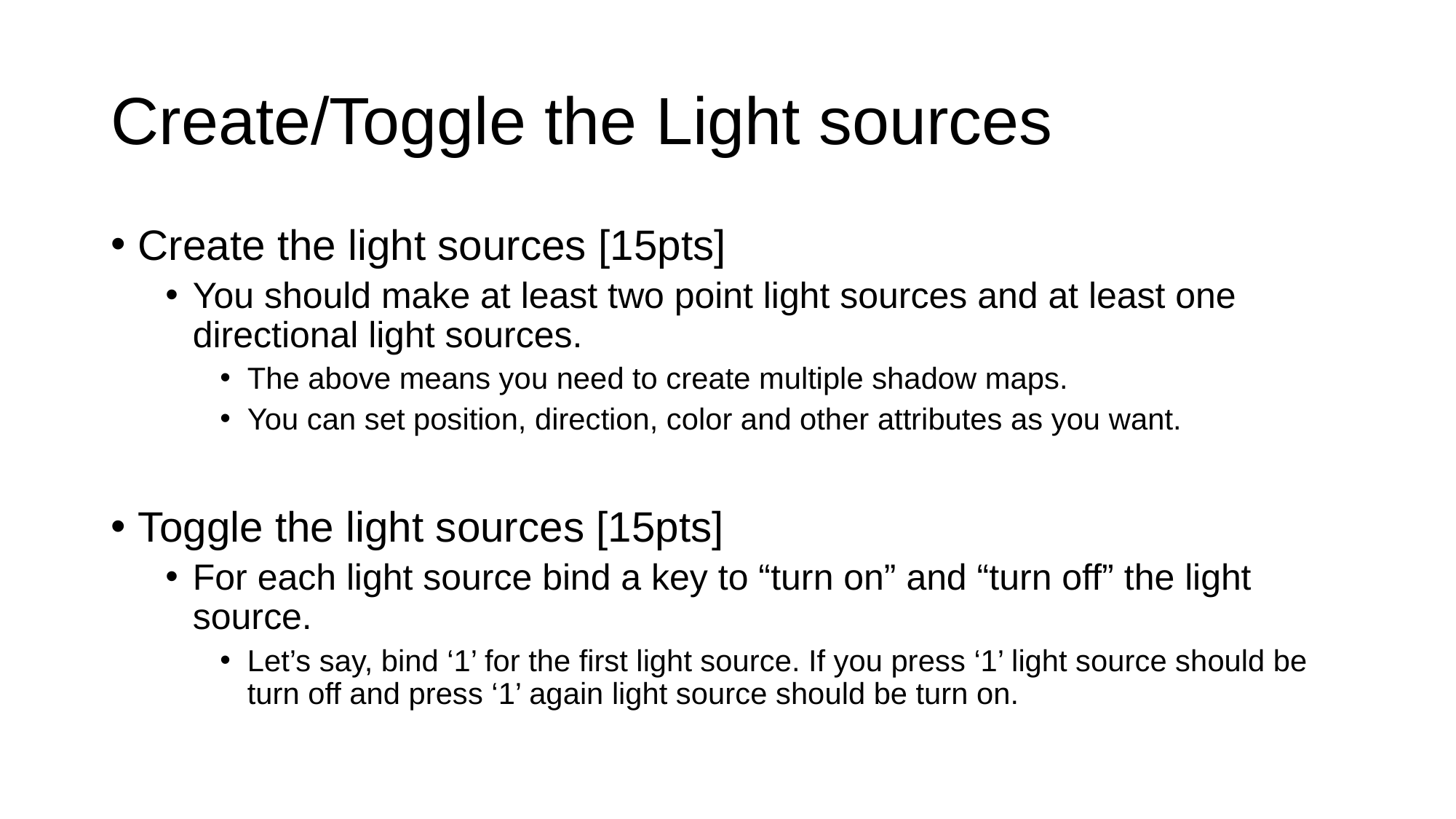

# Create/Toggle the Light sources
Create the light sources [15pts]
You should make at least two point light sources and at least one directional light sources.
The above means you need to create multiple shadow maps.
You can set position, direction, color and other attributes as you want.

Toggle the light sources [15pts]
For each light source bind a key to “turn on” and “turn off” the light source.
Let’s say, bind ‘1’ for the first light source. If you press ‘1’ light source should be turn off and press ‘1’ again light source should be turn on.